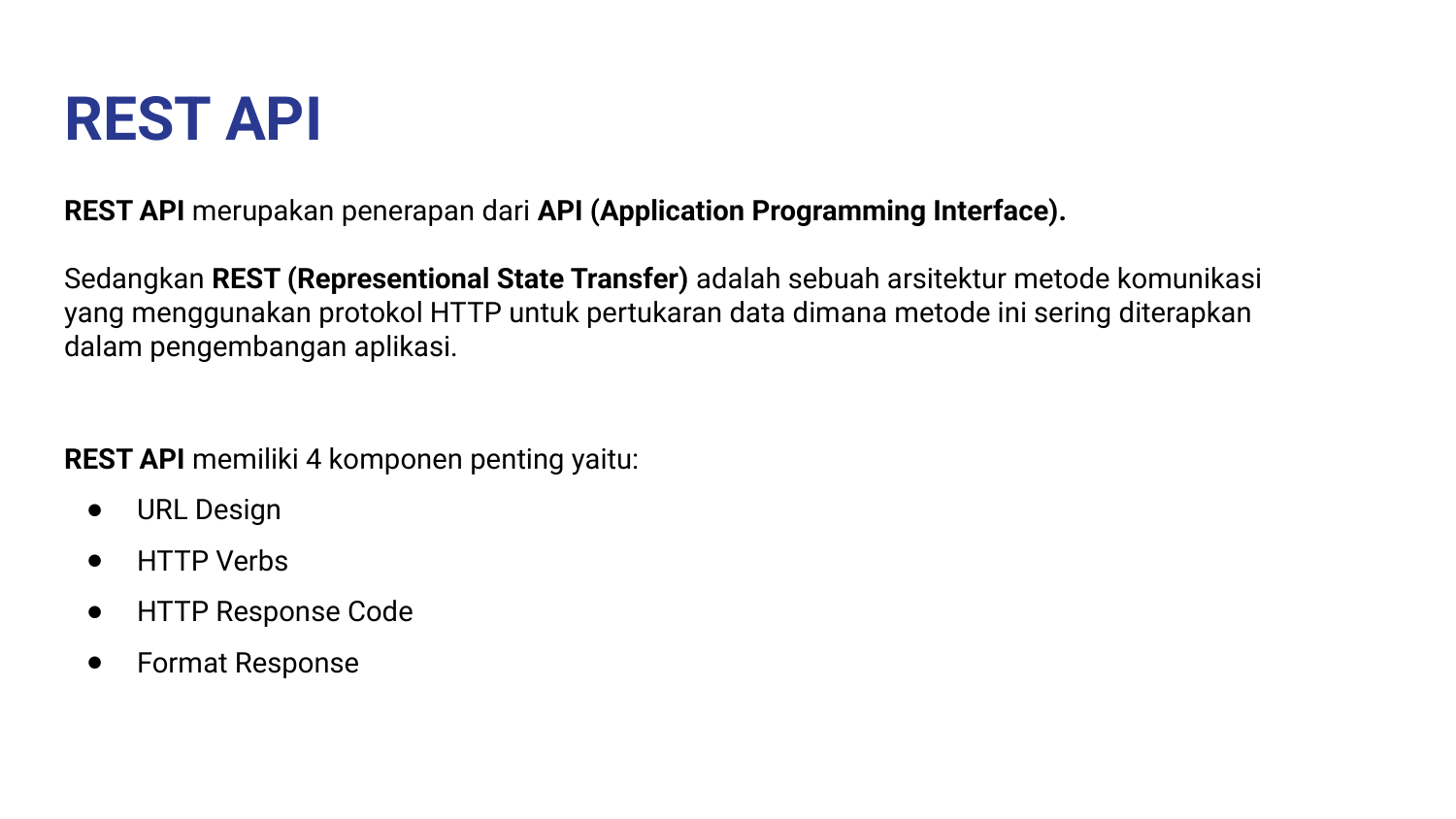

# REST API
REST API merupakan penerapan dari API (Application Programming Interface).
Sedangkan REST (Representional State Transfer) adalah sebuah arsitektur metode komunikasi yang menggunakan protokol HTTP untuk pertukaran data dimana metode ini sering diterapkan dalam pengembangan aplikasi.

REST API memiliki 4 komponen penting yaitu:
URL Design
HTTP Verbs
HTTP Response Code
Format Response